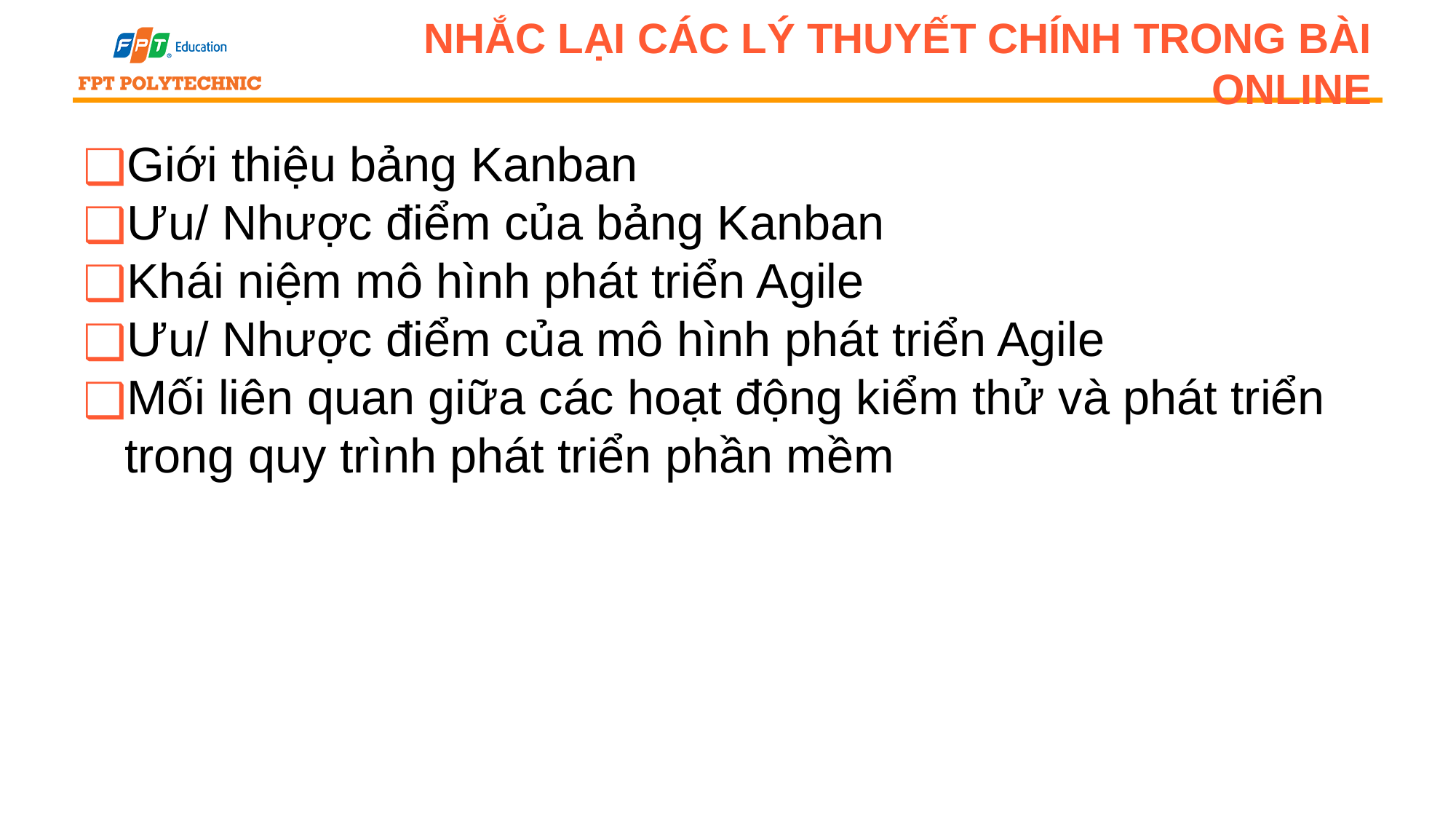

# Nhắc lại các lý thuyết chính trong bài online
Giới thiệu bảng Kanban
Ưu/ Nhược điểm của bảng Kanban
Khái niệm mô hình phát triển Agile
Ưu/ Nhược điểm của mô hình phát triển Agile
Mối liên quan giữa các hoạt động kiểm thử và phát triển trong quy trình phát triển phần mềm